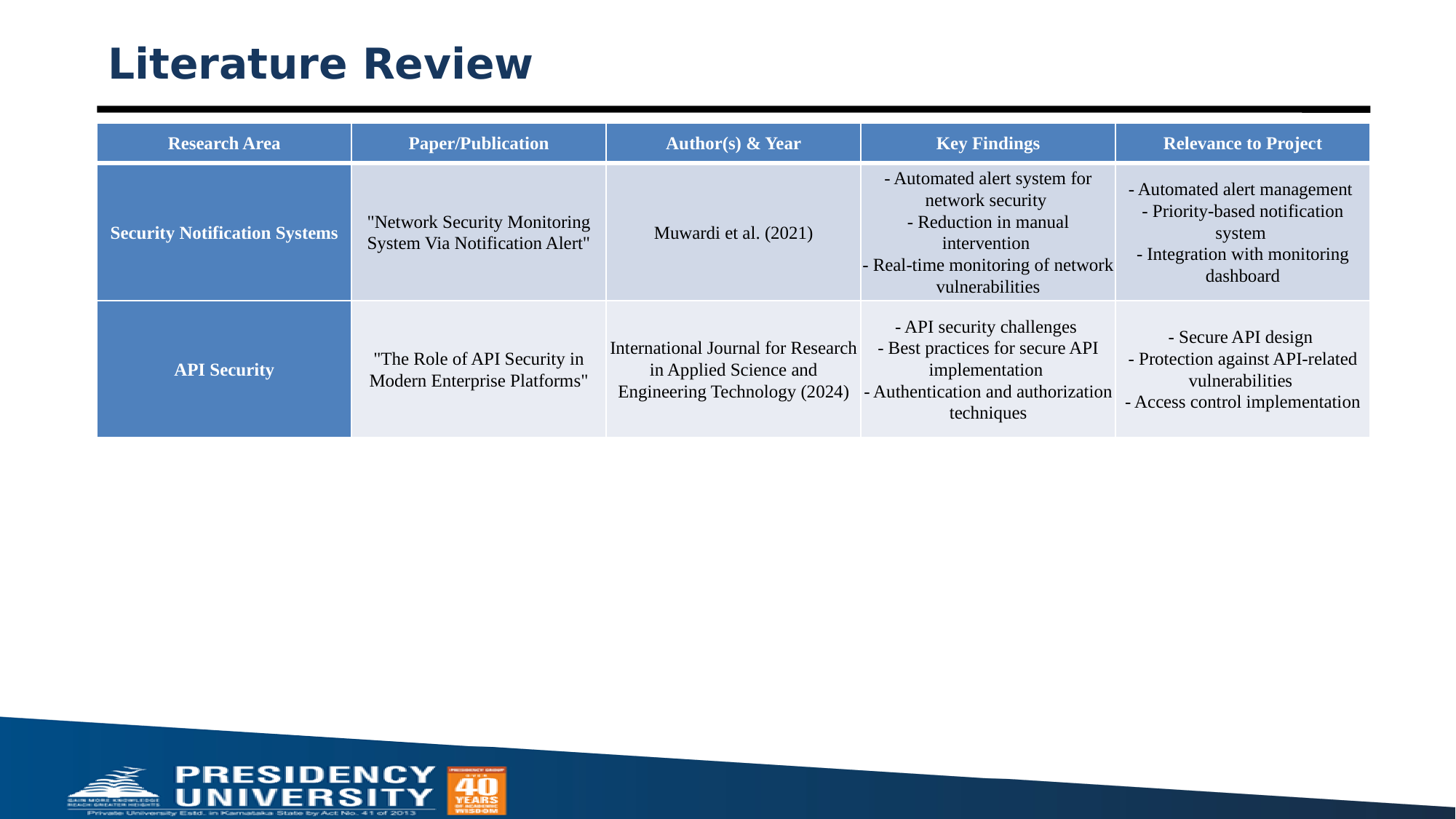

# Literature Review
| Research Area | Paper/Publication | Author(s) & Year | Key Findings | Relevance to Project |
| --- | --- | --- | --- | --- |
| Security Notification Systems | "Network Security Monitoring System Via Notification Alert" | Muwardi et al. (2021) | - Automated alert system for network security - Reduction in manual intervention - Real-time monitoring of network vulnerabilities | - Automated alert management - Priority-based notification system - Integration with monitoring dashboard |
| API Security | "The Role of API Security in Modern Enterprise Platforms" | International Journal for Research in Applied Science and Engineering Technology (2024) | - API security challenges - Best practices for secure API implementation - Authentication and authorization techniques | - Secure API design - Protection against API-related vulnerabilities - Access control implementation |